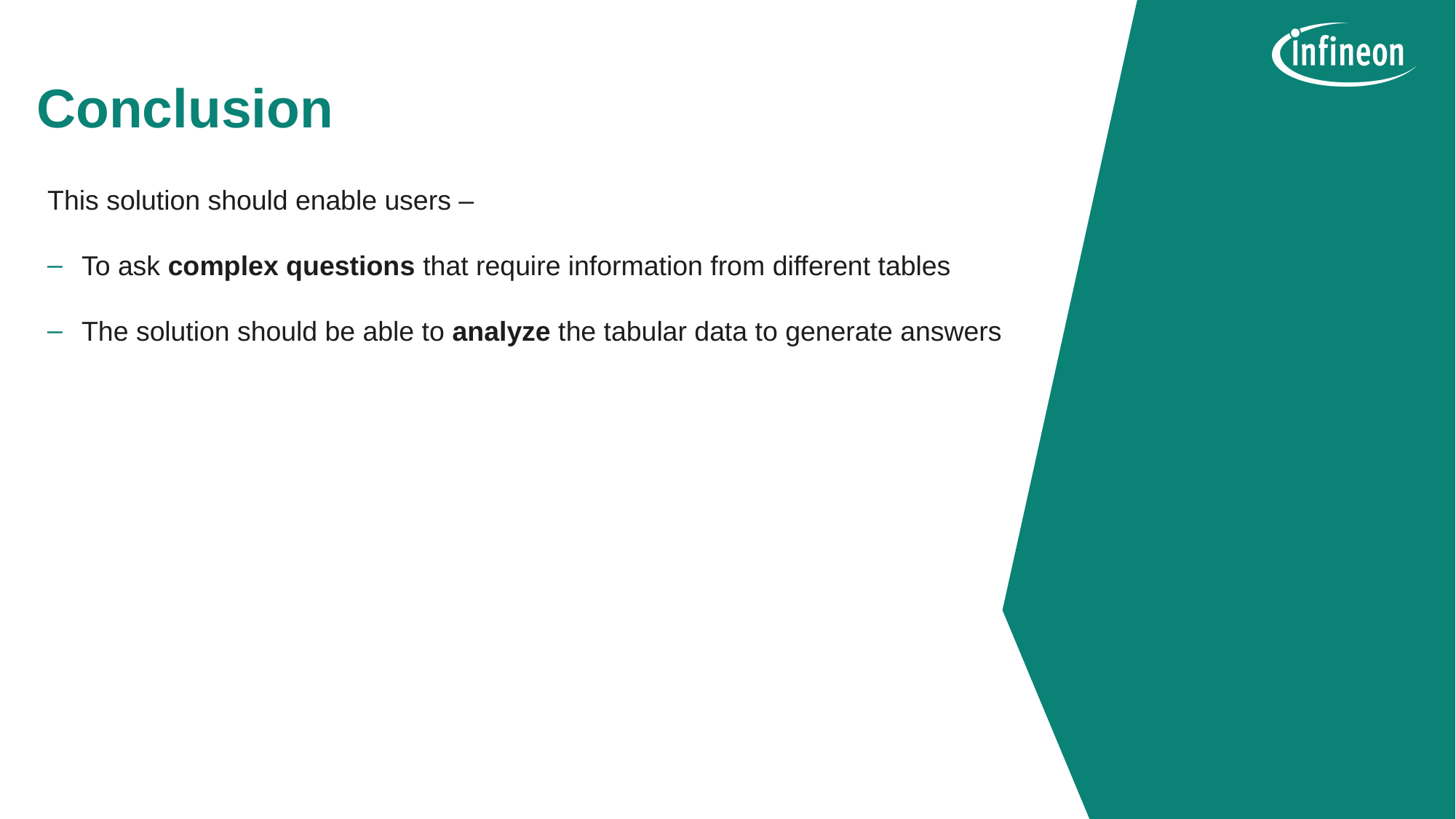

# Conclusion
This solution should enable users –

To ask complex questions that require information from different tables

The solution should be able to analyze the tabular data to generate answers